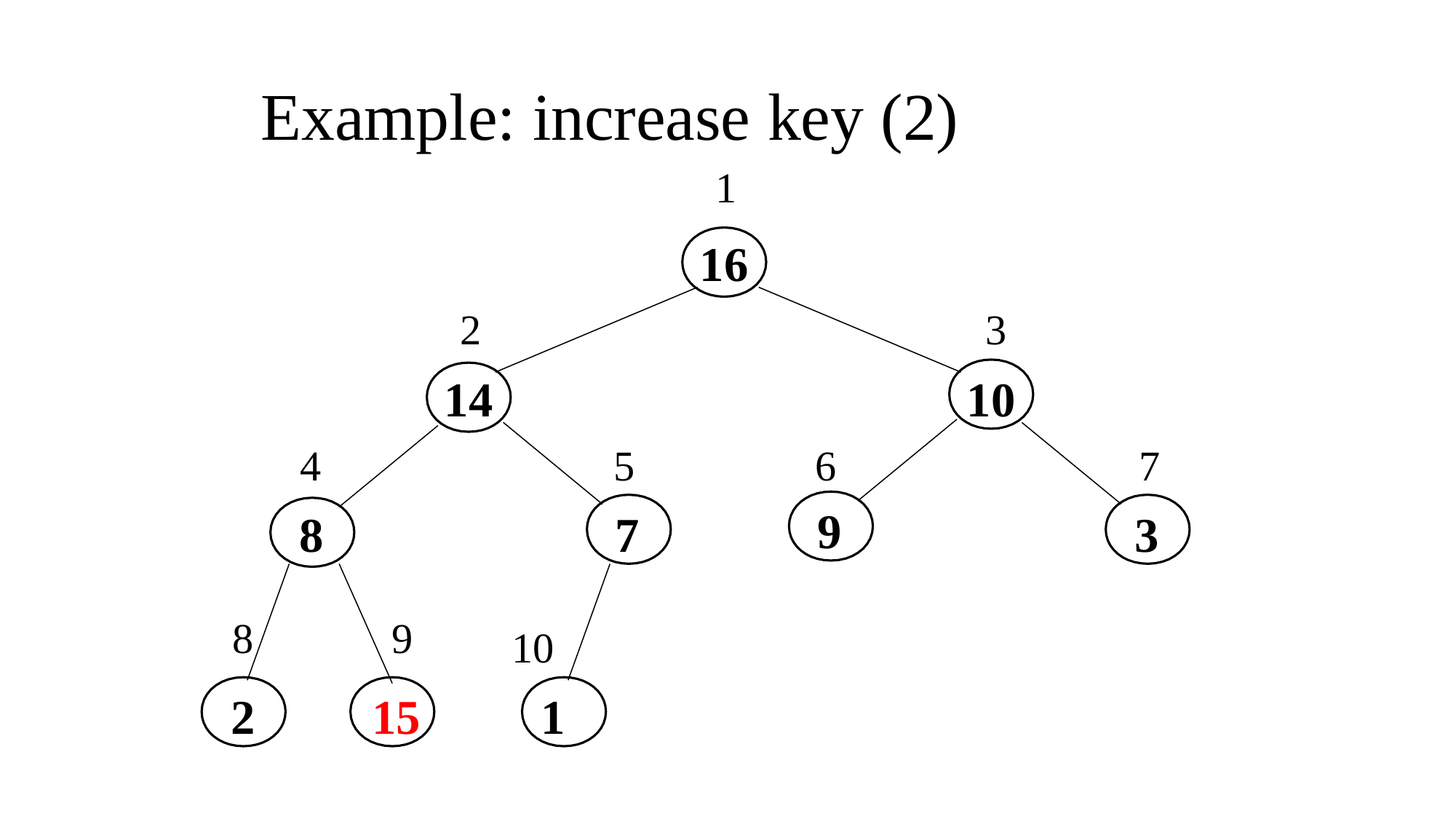

Example: increase key (2)
1
16

2
14
3
10

4
8
5
7
7
3

6
9

8
2
9
15
10
1